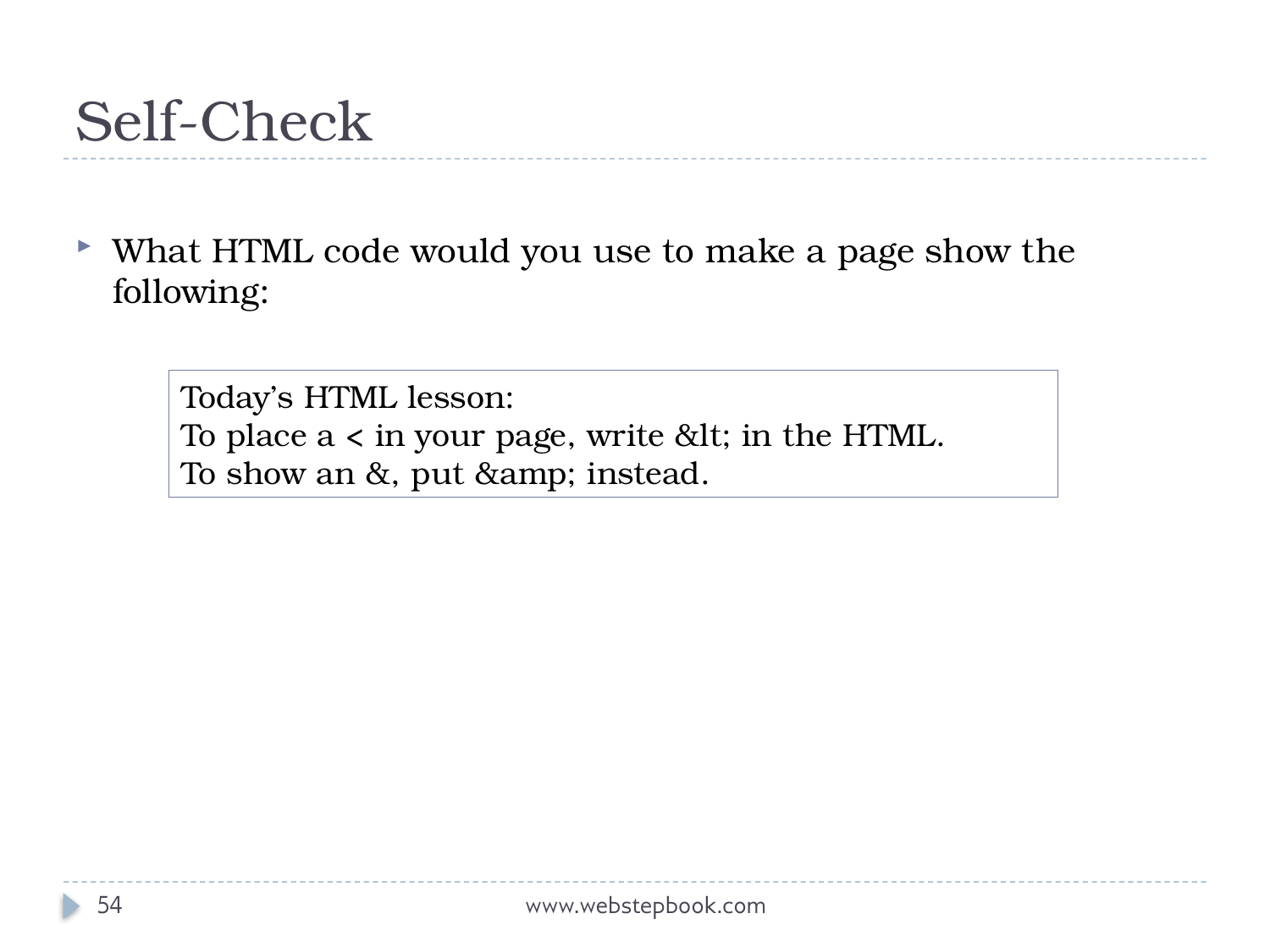

# Self-Check
What HTML code would you use to make a page show the following:
Today’s HTML lesson:
To place a < in your page, write &lt; in the HTML.
To show an &, put &amp; instead.
54
www.webstepbook.com